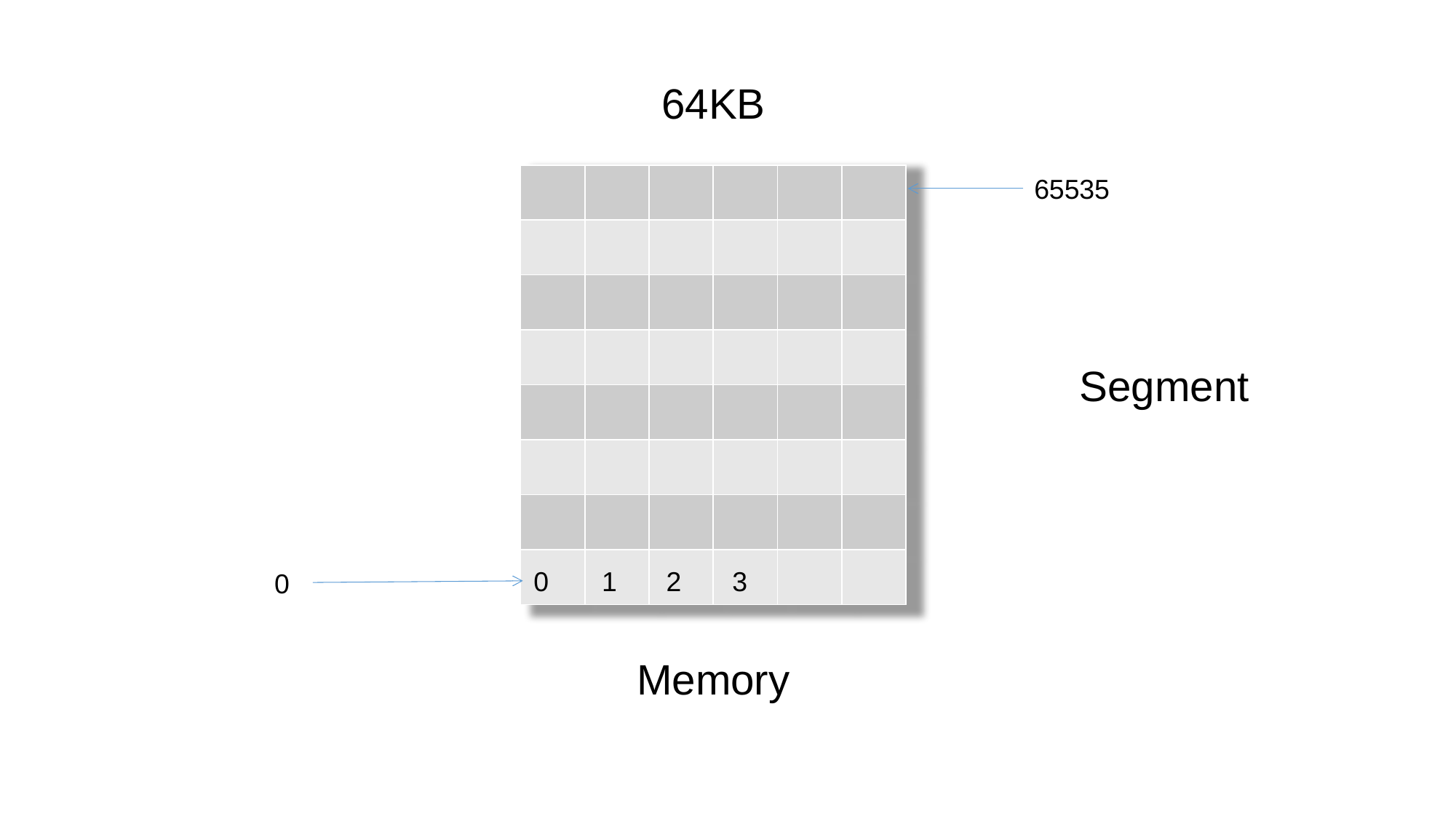

64KB
|  |  |  |  |  |  |
| --- | --- | --- | --- | --- | --- |
|  |  |  |  |  |  |
|  |  |  |  |  |  |
|  |  |  |  |  |  |
|  |  |  |  |  |  |
|  |  |  |  |  |  |
|  |  |  |  |  |  |
|  |  |  |  |  |  |
65535
Segment
0
1
2
3
0
Memory